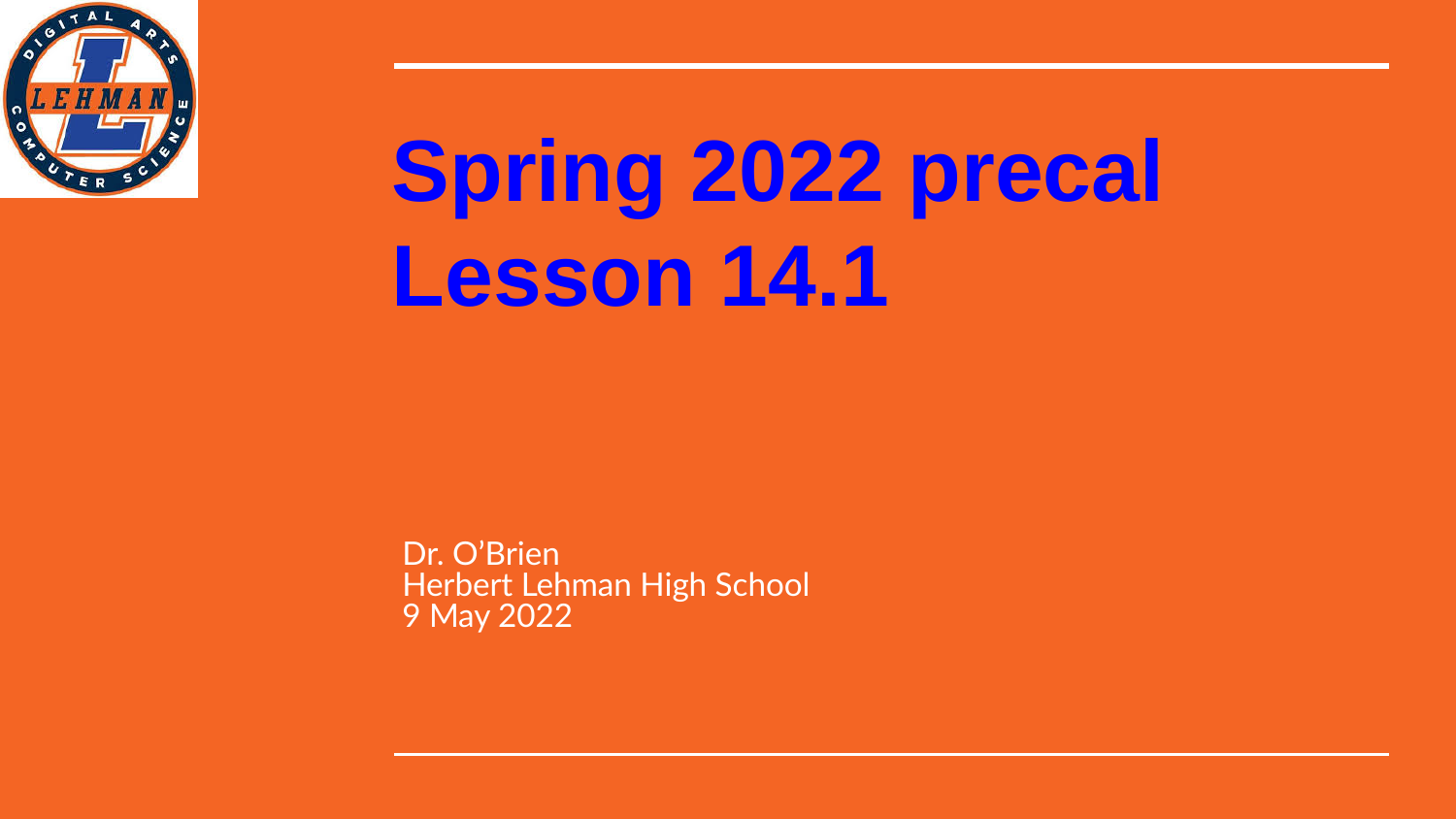

# Spring 2022 precal
Lesson 14.1
Dr. O’Brien
Herbert Lehman High School
9 May 2022